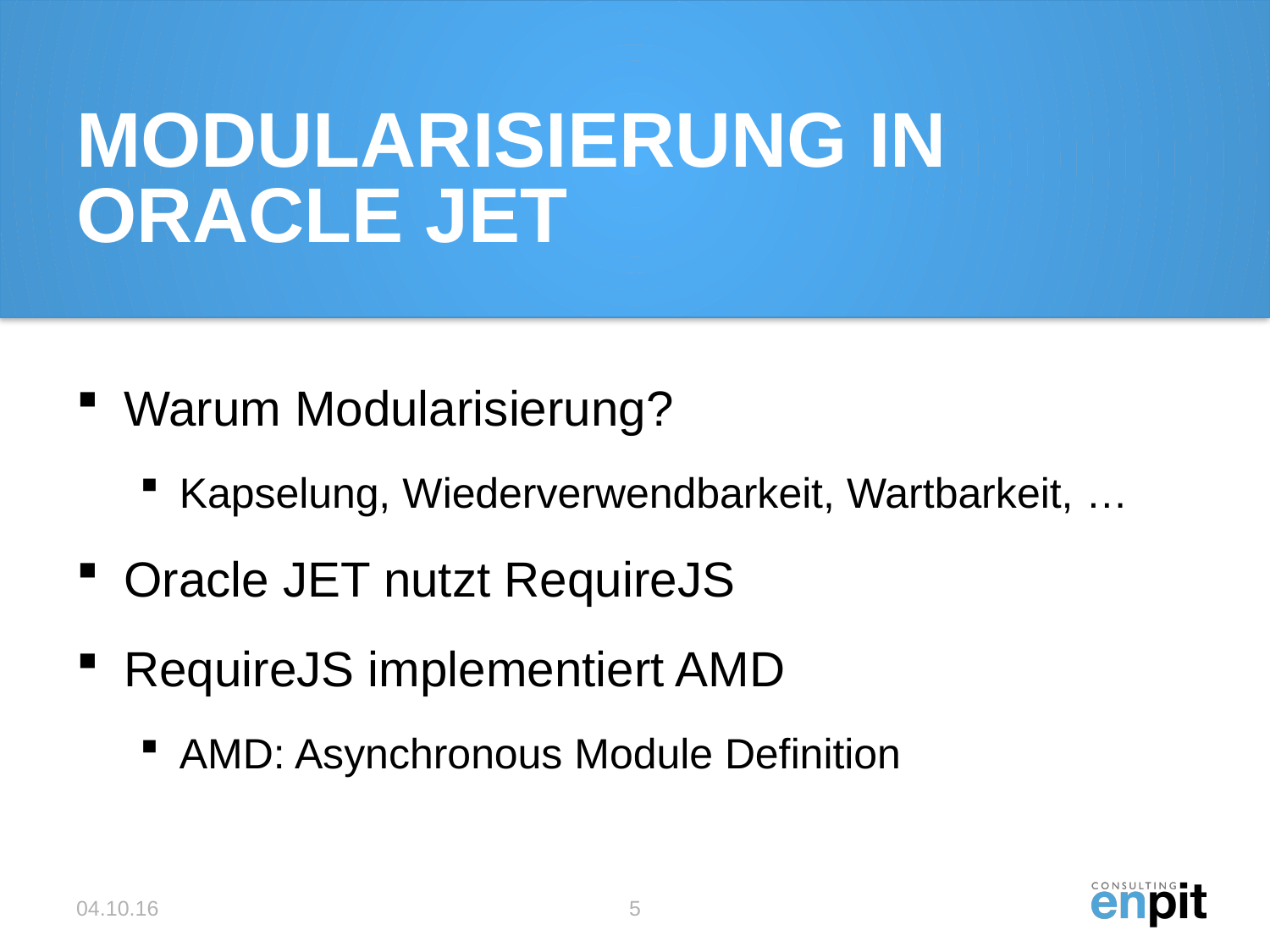

# Modularisierung in Oracle JET
Warum Modularisierung?
Kapselung, Wiederverwendbarkeit, Wartbarkeit, …
Oracle JET nutzt RequireJS
RequireJS implementiert AMD
AMD: Asynchronous Module Definition

04.10.16
5